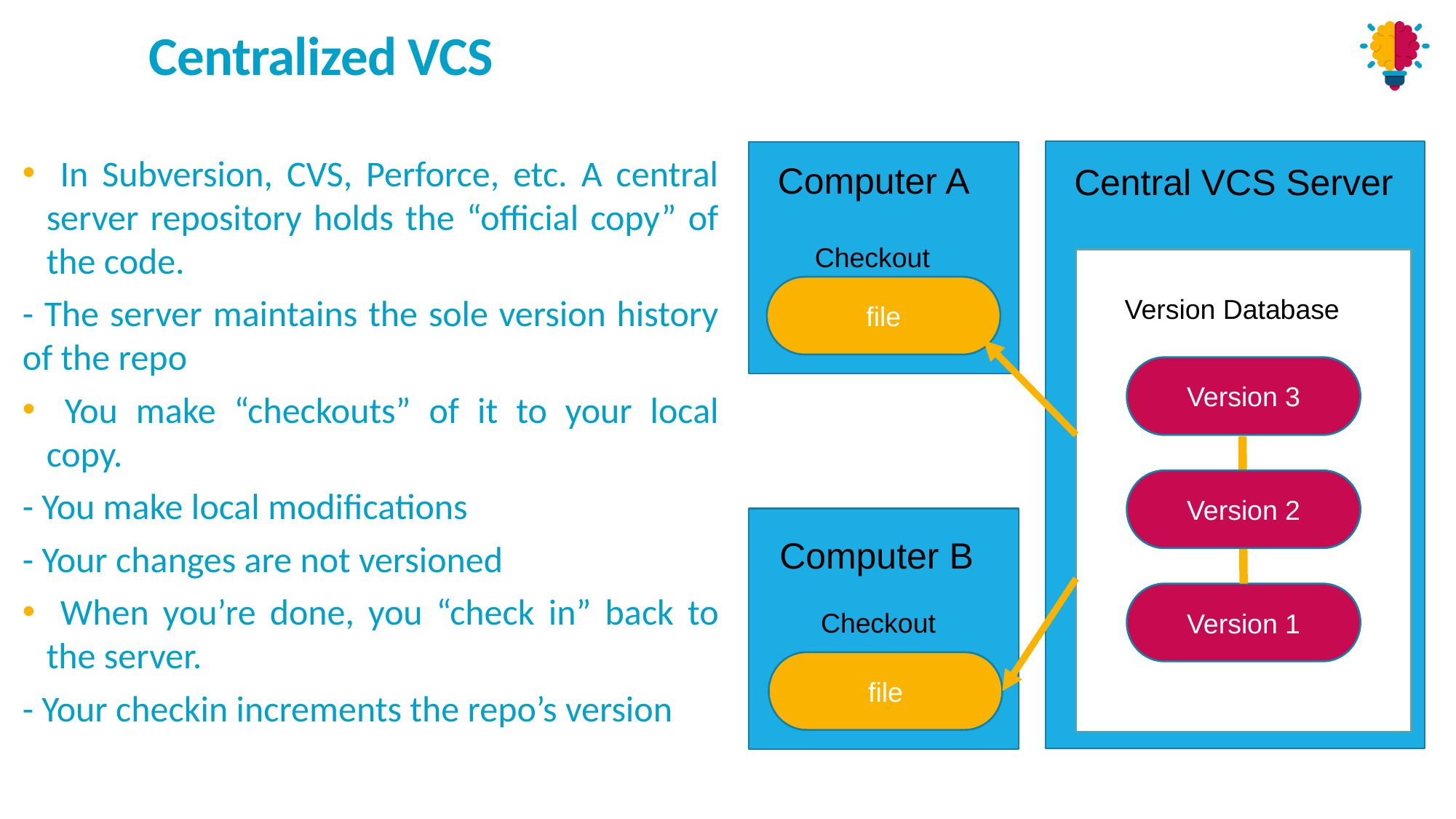

# Centralized VCS

 In Subversion, CVS, Perforce, etc. A central server repository holds the “official copy” of the code.
- The server maintains the sole version history of the repo
 You make “checkouts” of it to your local copy.
- You make local modifications
- Your changes are not versioned
 When you’re done, you “check in” back to the server.
- Your checkin increments the repo’s version
Computer A
Central VCS Server
Checkout

file
Version Database
Version 3
Version 2

Computer B
Version 1
Checkout
file